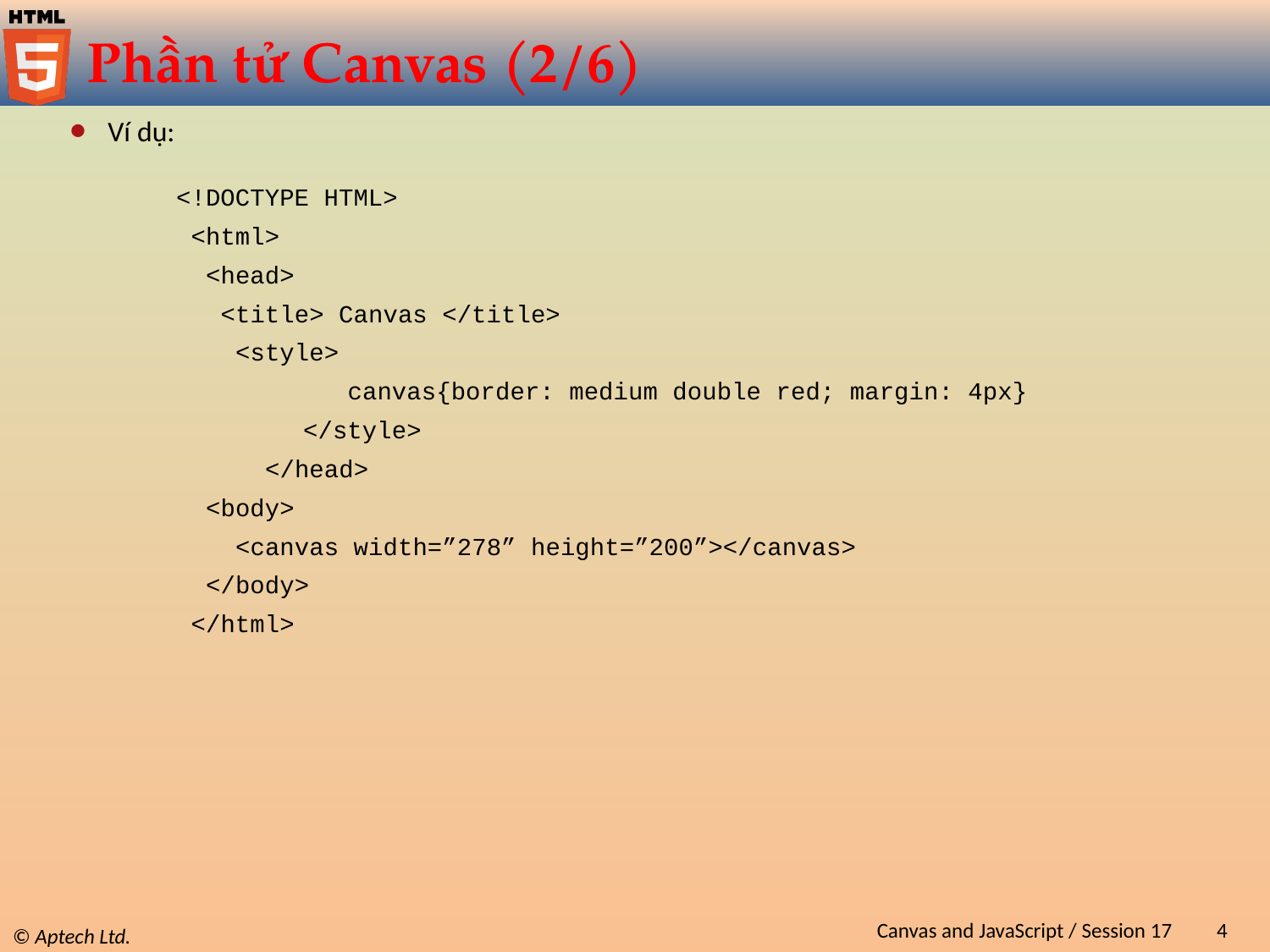

# Phần tử Canvas (2/6)
Ví dụ:
<!DOCTYPE HTML>
 <html>
  <head>
   <title> Canvas </title>
    <style>
	   canvas{border: medium double red; margin: 4px}
	</style>
      </head>
  <body>
    <canvas width=”278” height=”200”></canvas>
  </body>
 </html>
Canvas and JavaScript / Session 17
4